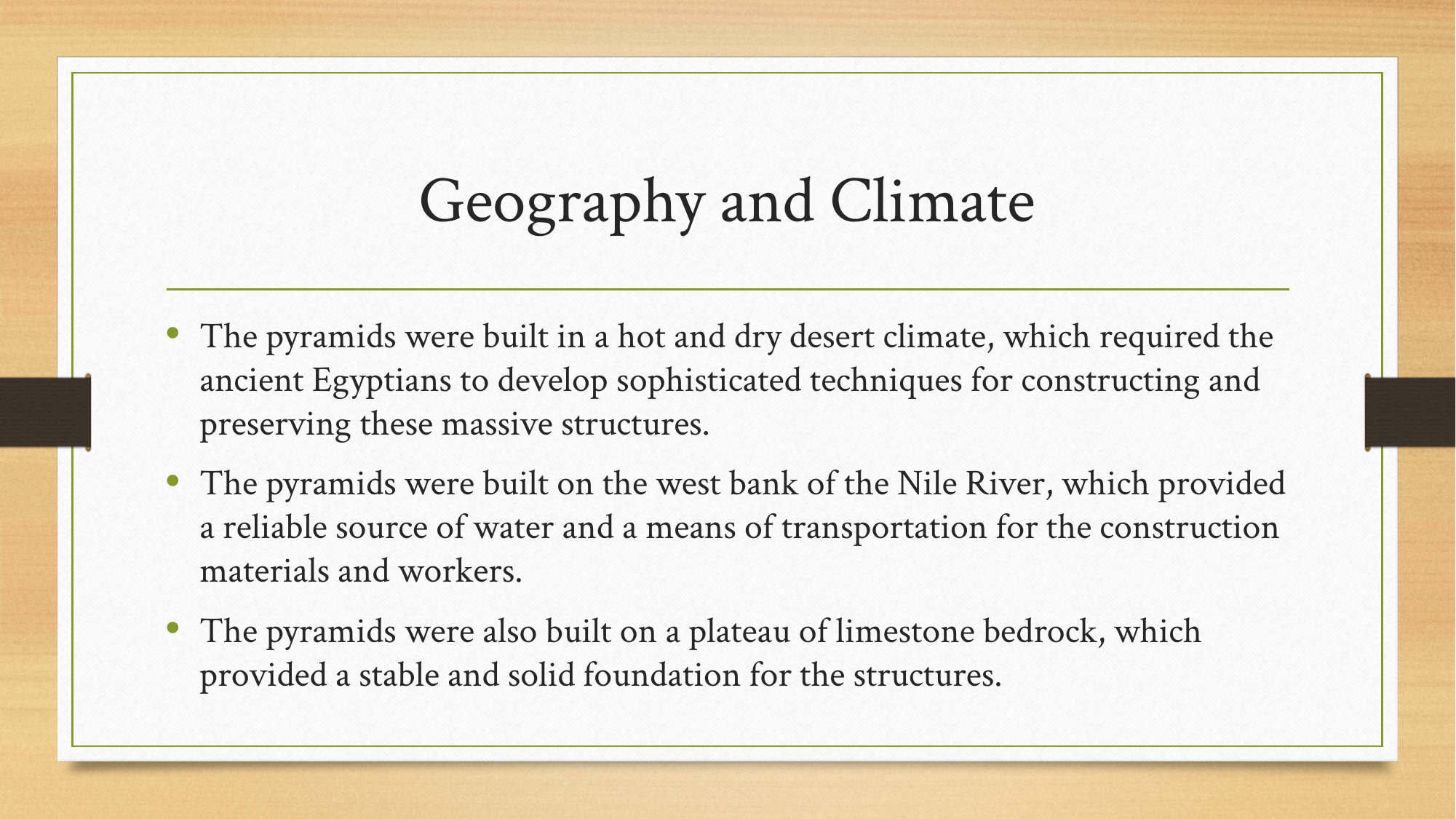

# Geography and Climate
The pyramids were built in a hot and dry desert climate, which required the ancient Egyptians to develop sophisticated techniques for constructing and preserving these massive structures.
The pyramids were built on the west bank of the Nile River, which provided a reliable source of water and a means of transportation for the construction materials and workers.
The pyramids were also built on a plateau of limestone bedrock, which provided a stable and solid foundation for the structures.